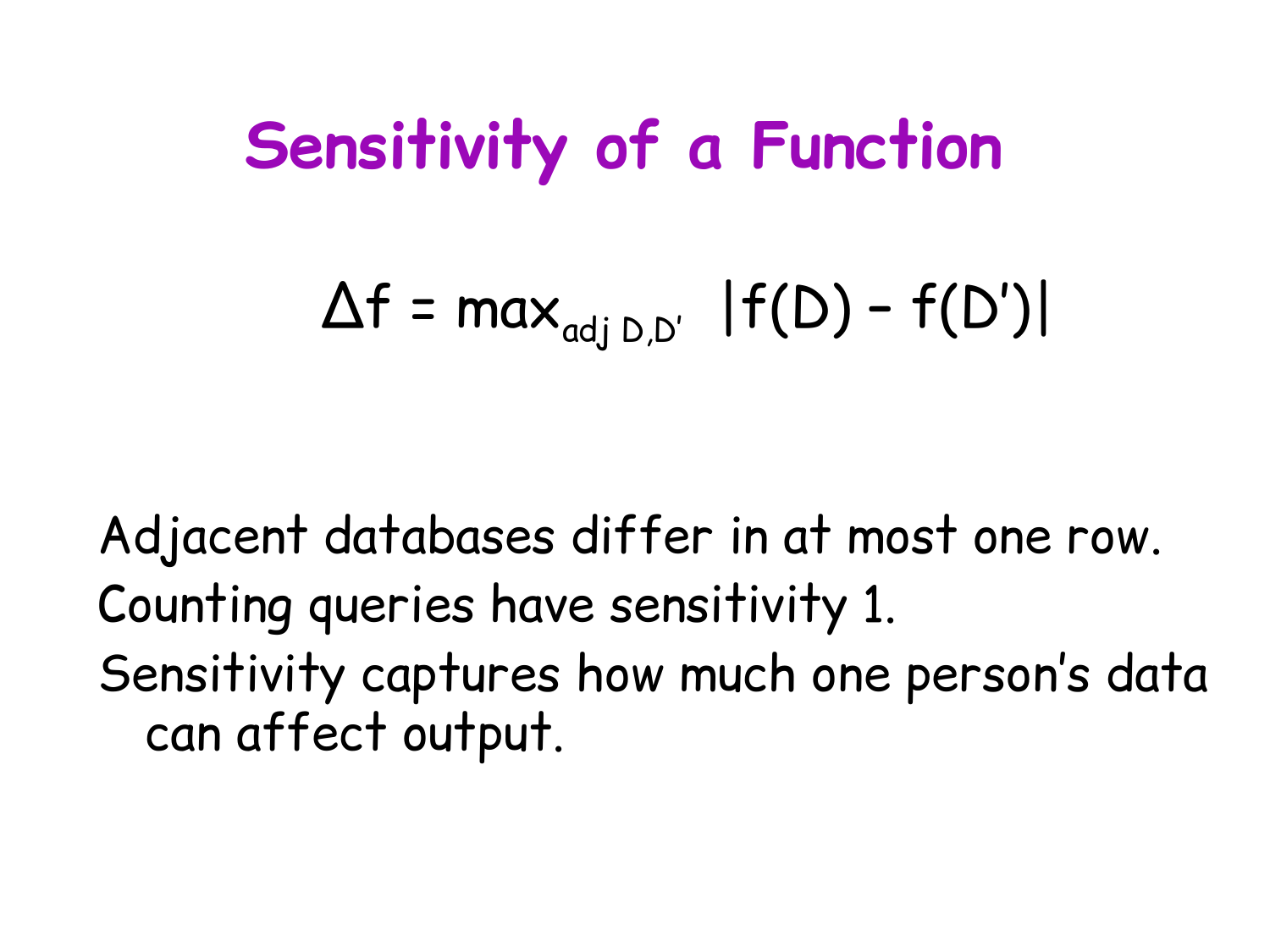

# Sensitivity of a Function
Δf = maxadj D,D’  |f(D) – f(D’)|

Adjacent databases differ in at most one row.
Counting queries have sensitivity 1.
Sensitivity captures how much one person’s data can affect output.